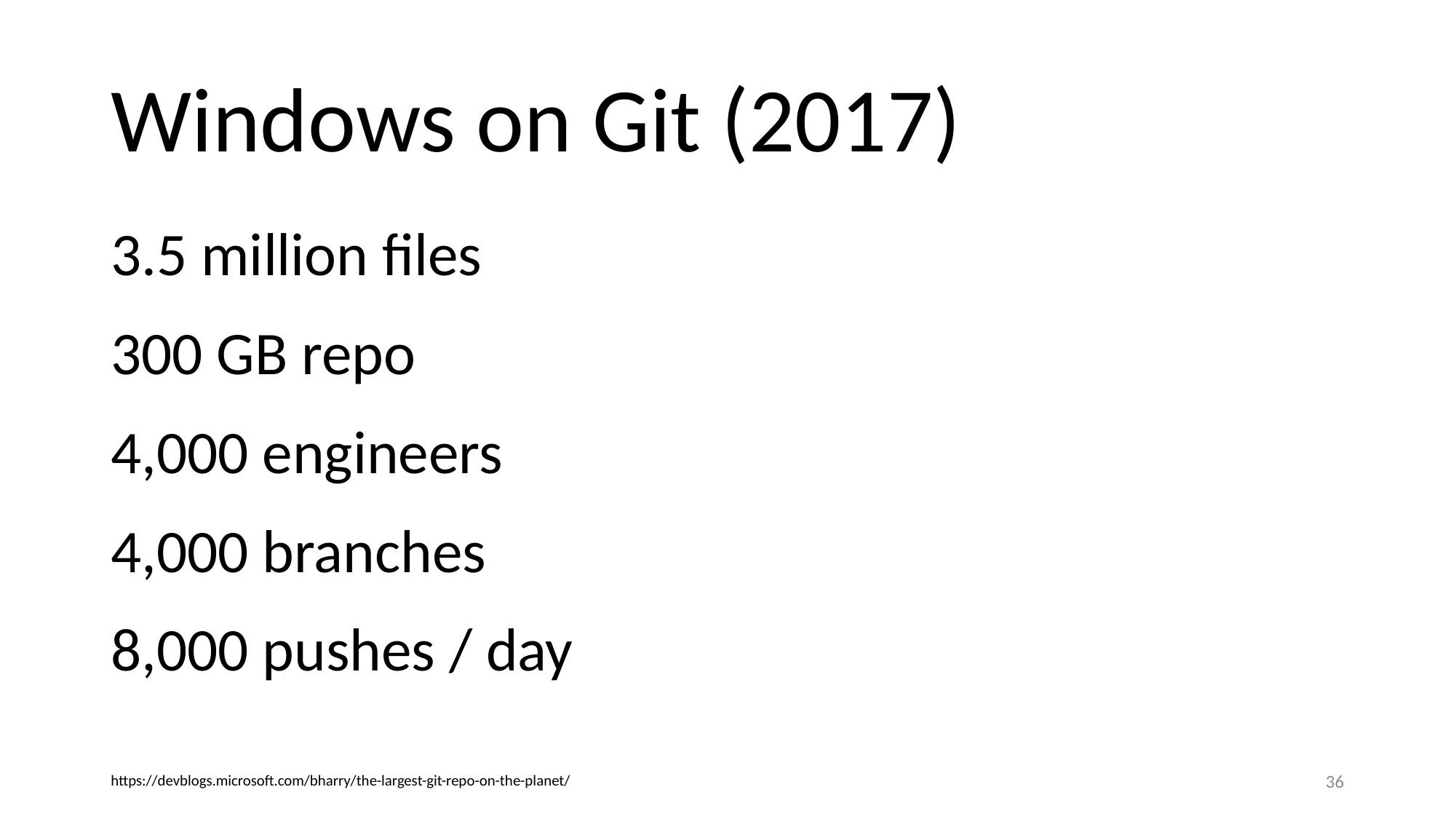

# Windows on Git (2017)
3.5 million files
300 GB repo
4,000 engineers
4,000 branches
8,000 pushes / day
https://devblogs.microsoft.com/bharry/the-largest-git-repo-on-the-planet/
36